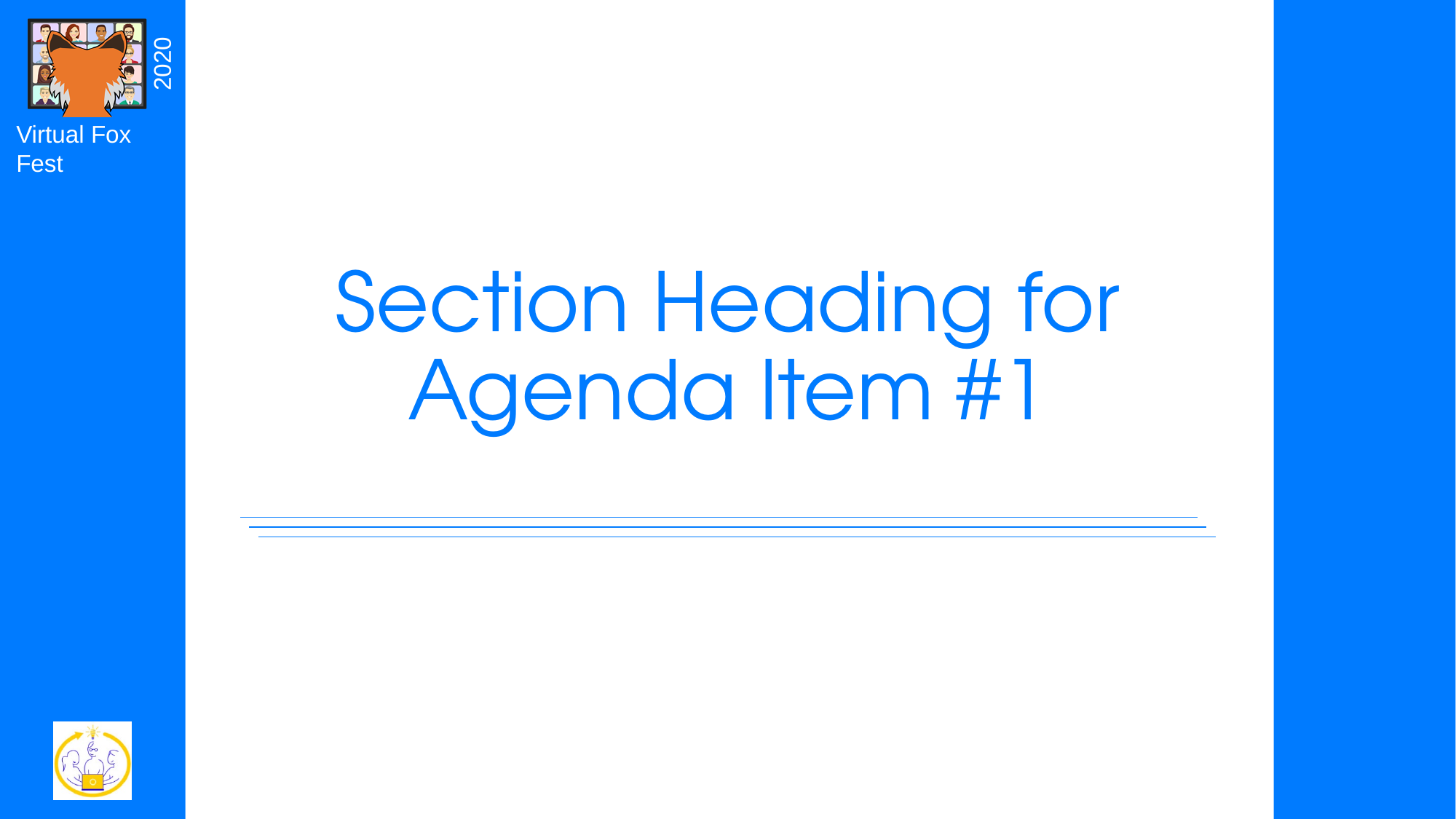

# Section Heading for Agenda Item #1